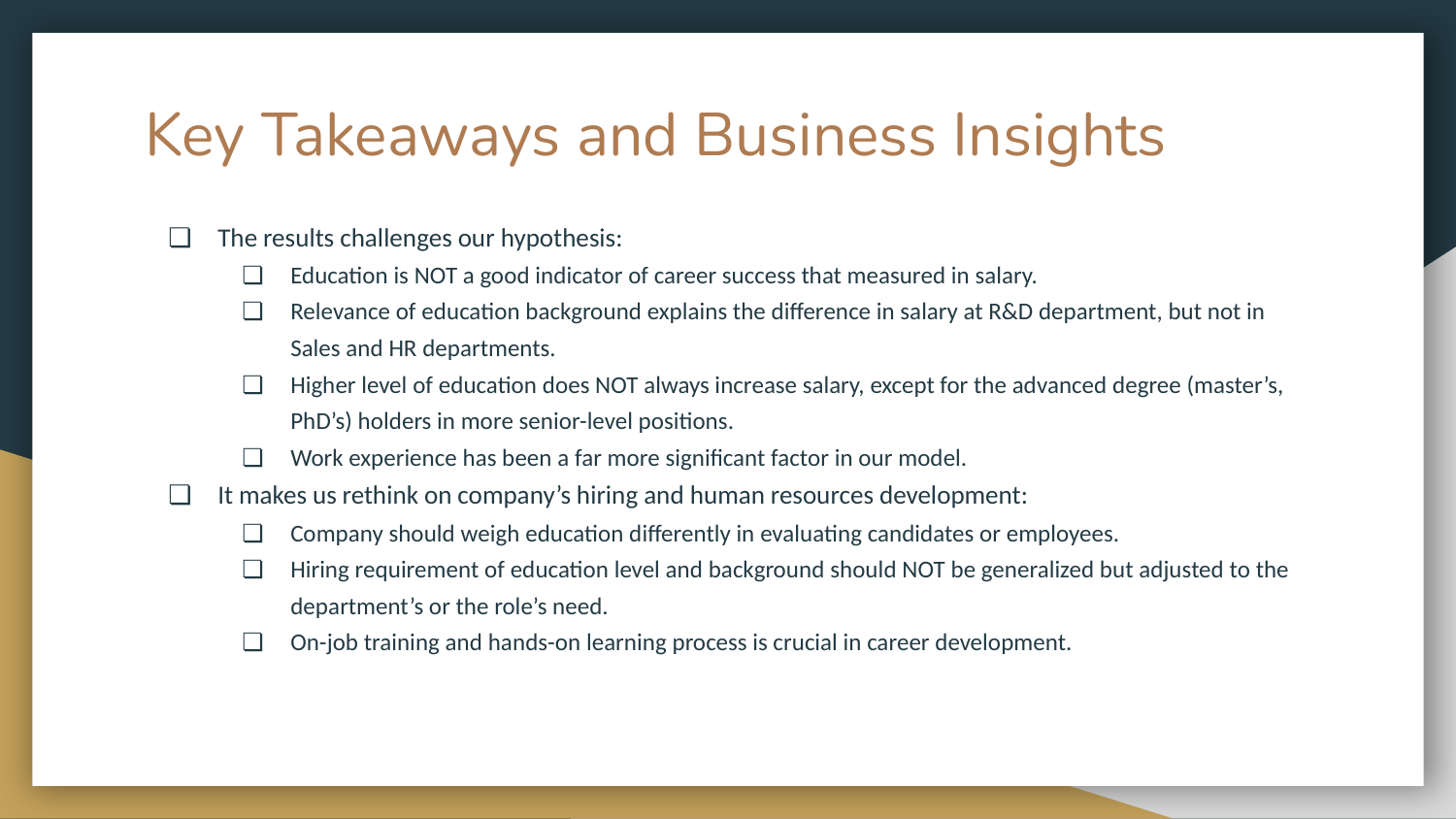

# Key Takeaways and Business Insights
The results challenges our hypothesis:
Education is NOT a good indicator of career success that measured in salary.
Relevance of education background explains the difference in salary at R&D department, but not in Sales and HR departments.
Higher level of education does NOT always increase salary, except for the advanced degree (master’s, PhD’s) holders in more senior-level positions.
Work experience has been a far more significant factor in our model.
It makes us rethink on company’s hiring and human resources development:
Company should weigh education differently in evaluating candidates or employees.
Hiring requirement of education level and background should NOT be generalized but adjusted to the department’s or the role’s need.
On-job training and hands-on learning process is crucial in career development.